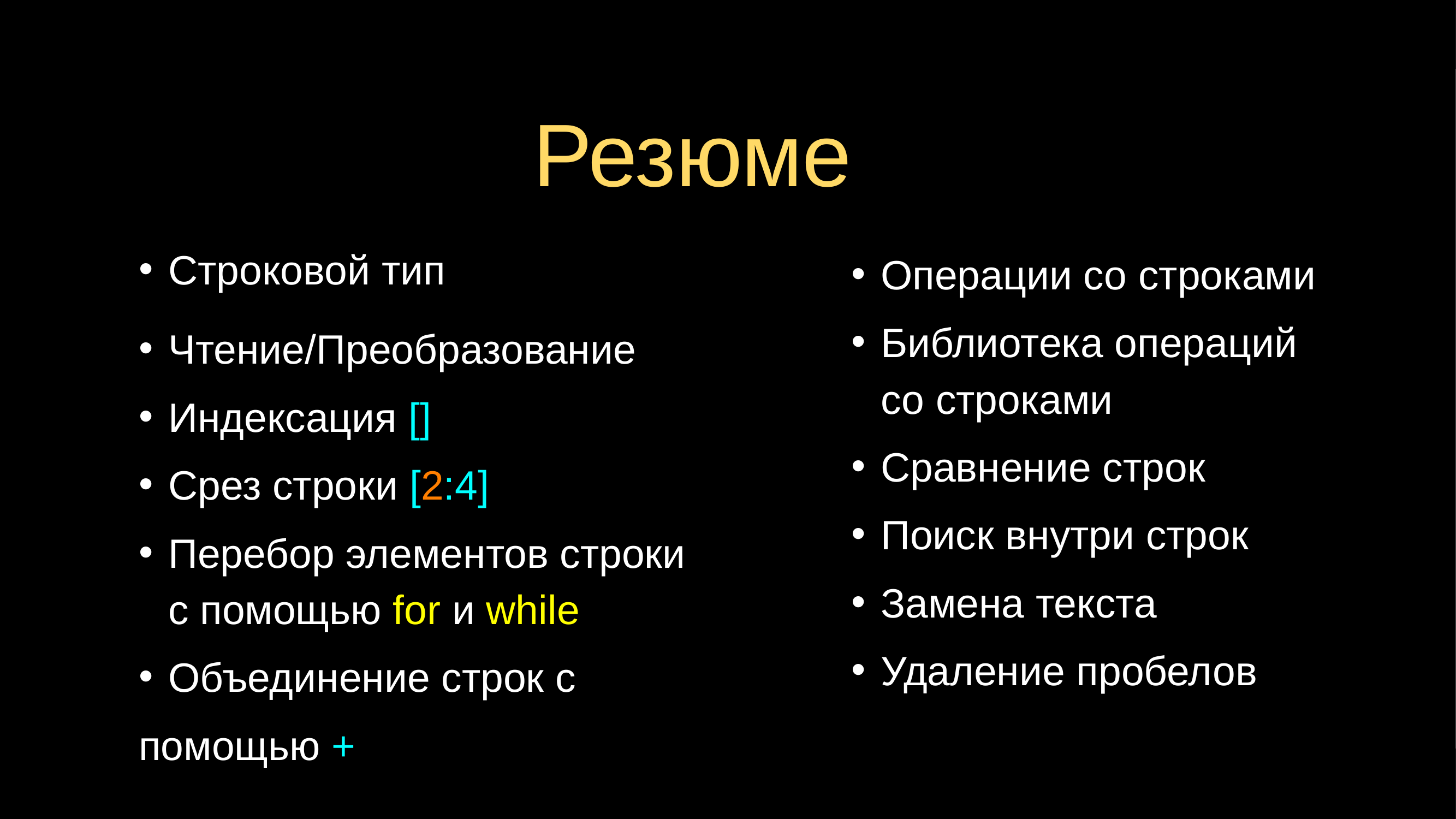

# Резюме
Строковой тип
Чтение/Преобразование
Индексация []
Срез строки [2:4]
Перебор элементов строки
с помощью for и while
Объединение строк с
помощью +
Операции со строками
Библиотека операций со строками
Сравнение строк
Поиск внутри строк
Замена текста
Удаление пробелов